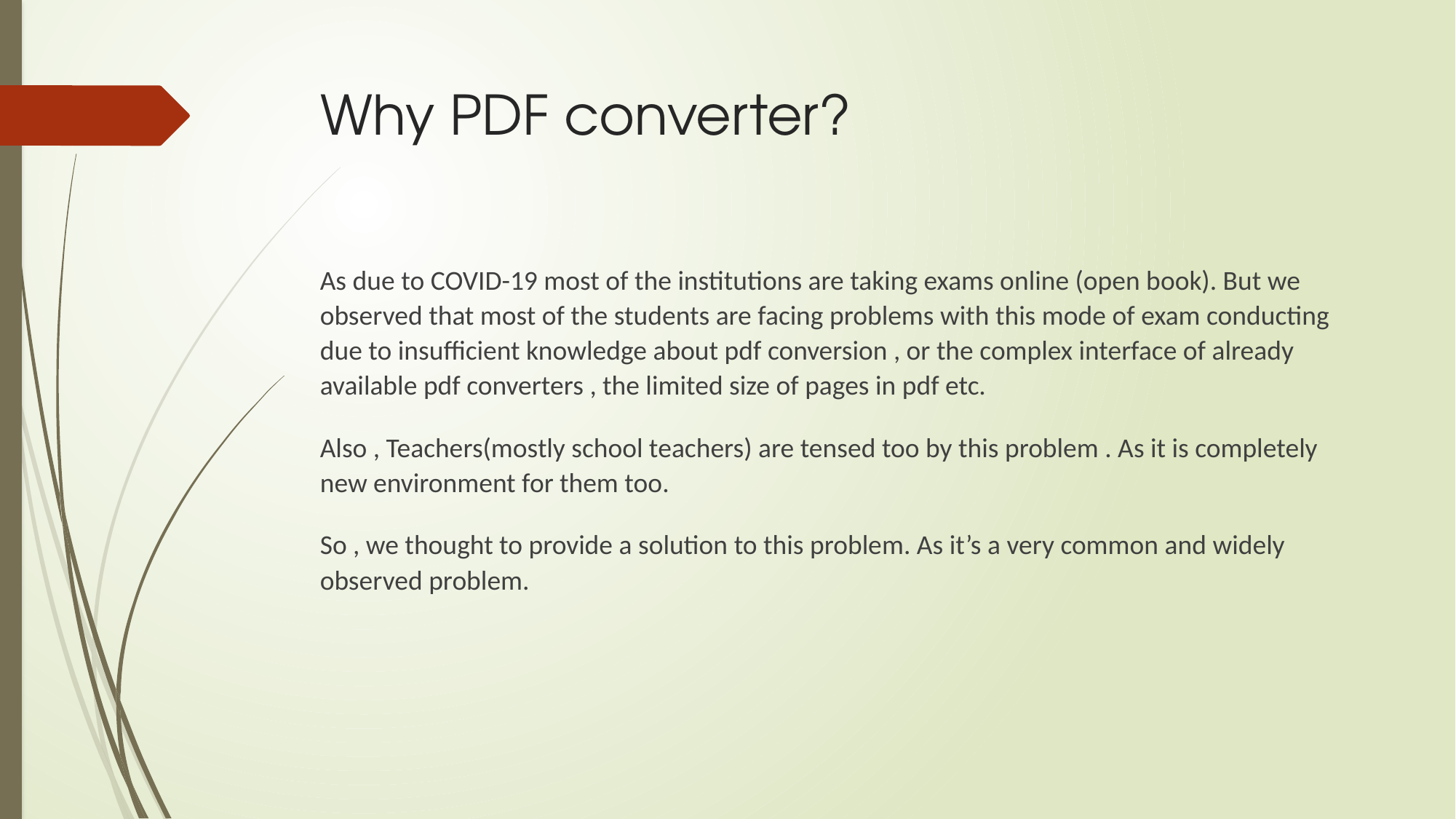

# Why PDF converter?
As due to COVID-19 most of the institutions are taking exams online (open book). But we observed that most of the students are facing problems with this mode of exam conducting due to insufficient knowledge about pdf conversion , or the complex interface of already available pdf converters , the limited size of pages in pdf etc.
Also , Teachers(mostly school teachers) are tensed too by this problem . As it is completely new environment for them too.
So , we thought to provide a solution to this problem. As it’s a very common and widely observed problem.